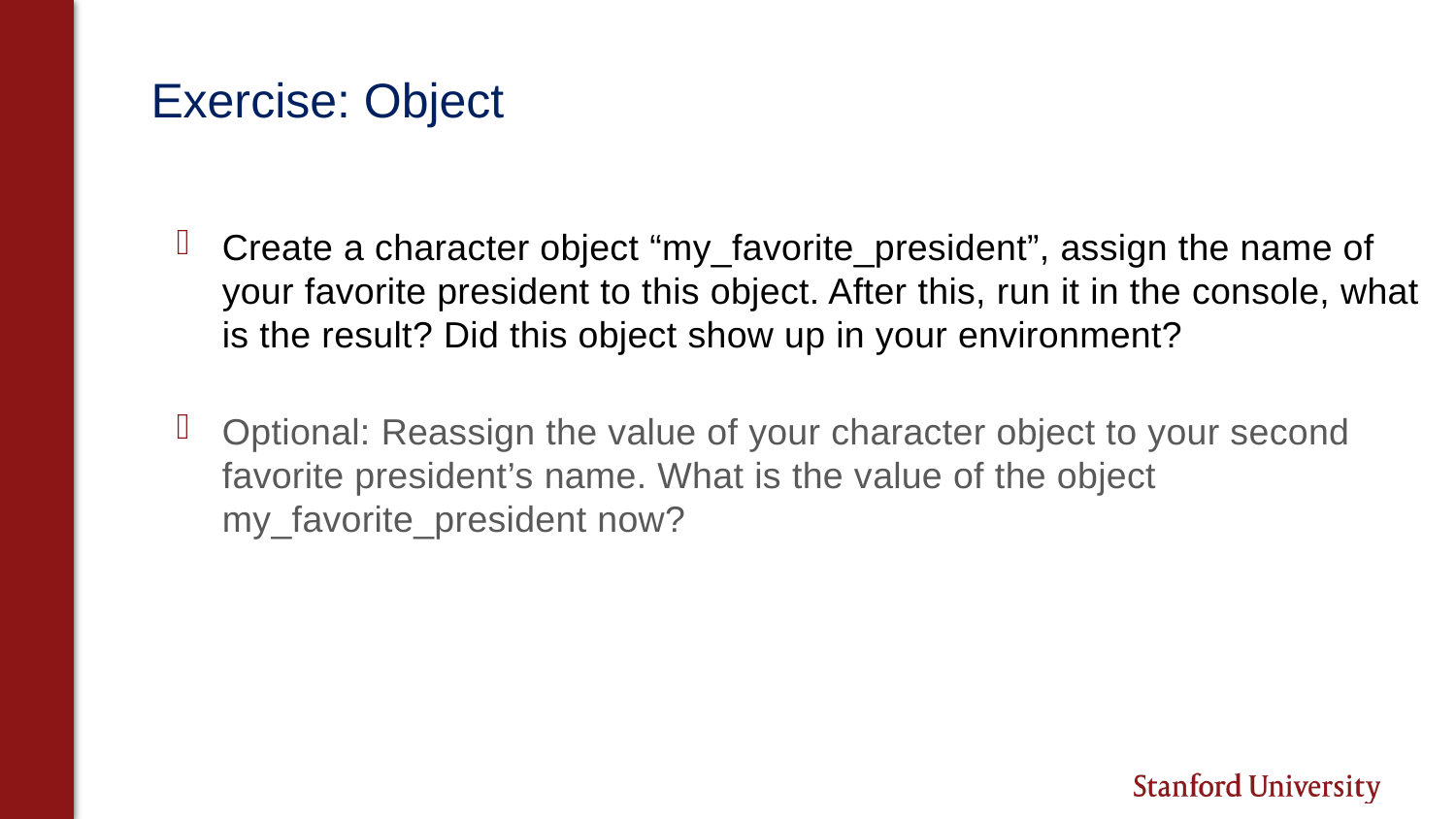

# Exercise: Object

Create a character object “my_favorite_president”, assign the name of your favorite president to this object. After this, run it in the console, what is the result? Did this object show up in your environment?

Optional: Reassign the value of your character object to your second favorite president’s name. What is the value of the object my_favorite_president now?